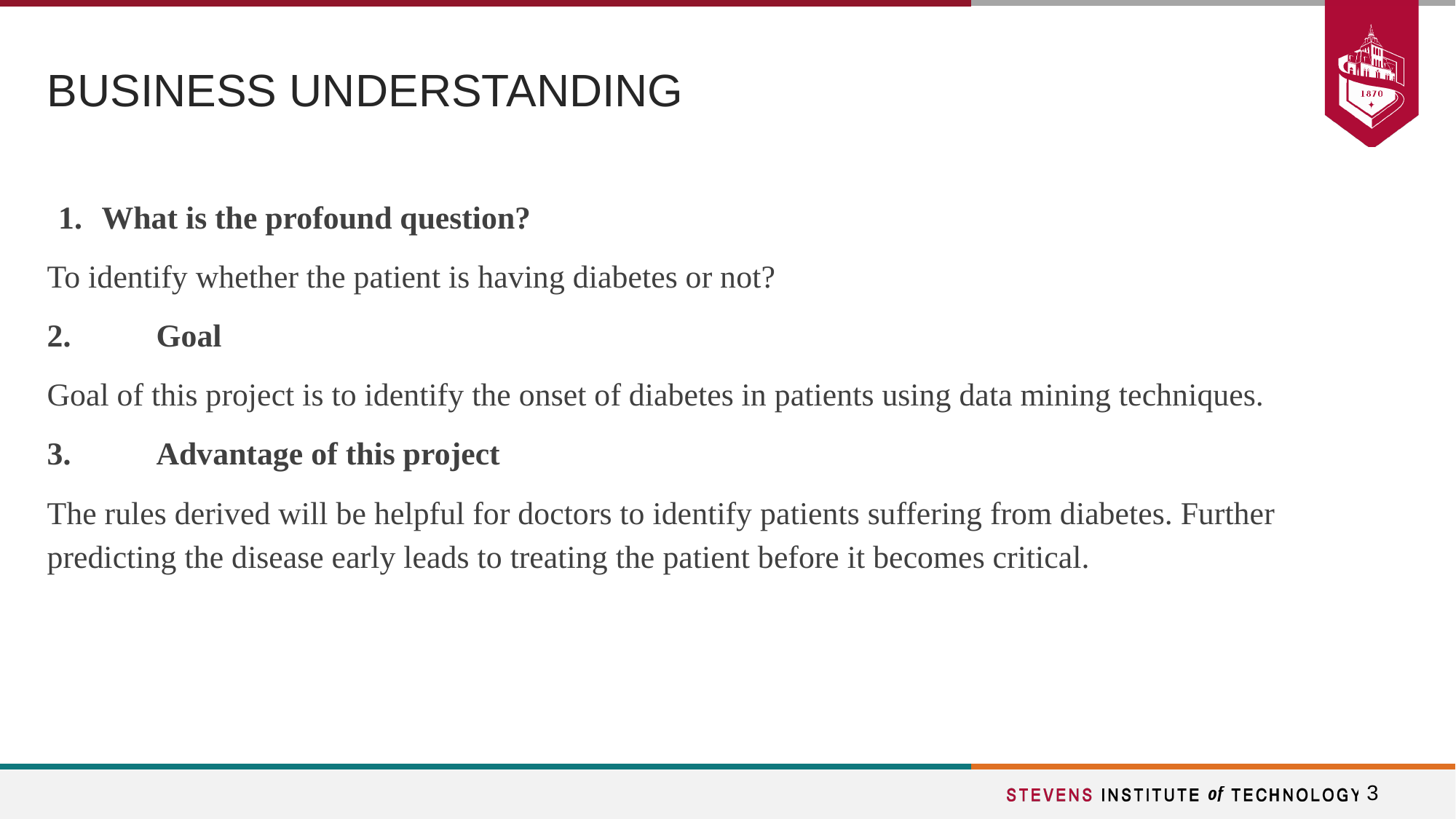

# BUSINESS UNDERSTANDING
What is the profound question?
To identify whether the patient is having diabetes or not?
2.	Goal
Goal of this project is to identify the onset of diabetes in patients using data mining techniques.
3.	Advantage of this project
The rules derived will be helpful for doctors to identify patients suffering from diabetes. Further predicting the disease early leads to treating the patient before it becomes critical.

3